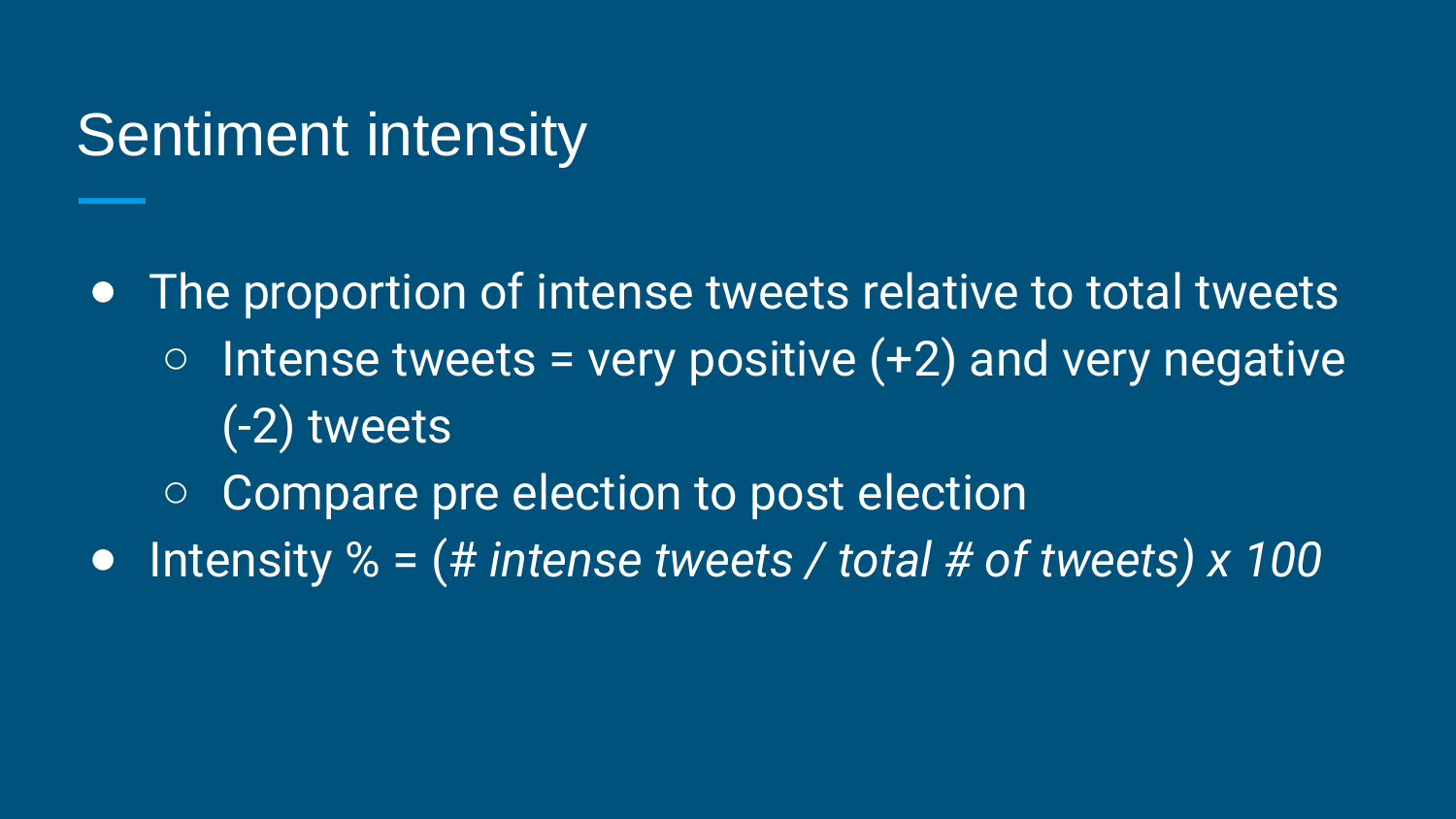

# Sentiment intensity
The proportion of intense tweets relative to total tweets
Intense tweets = very positive (+2) and very negative (-2) tweets
Compare pre election to post election
Intensity % = (# intense tweets / total # of tweets) x 100